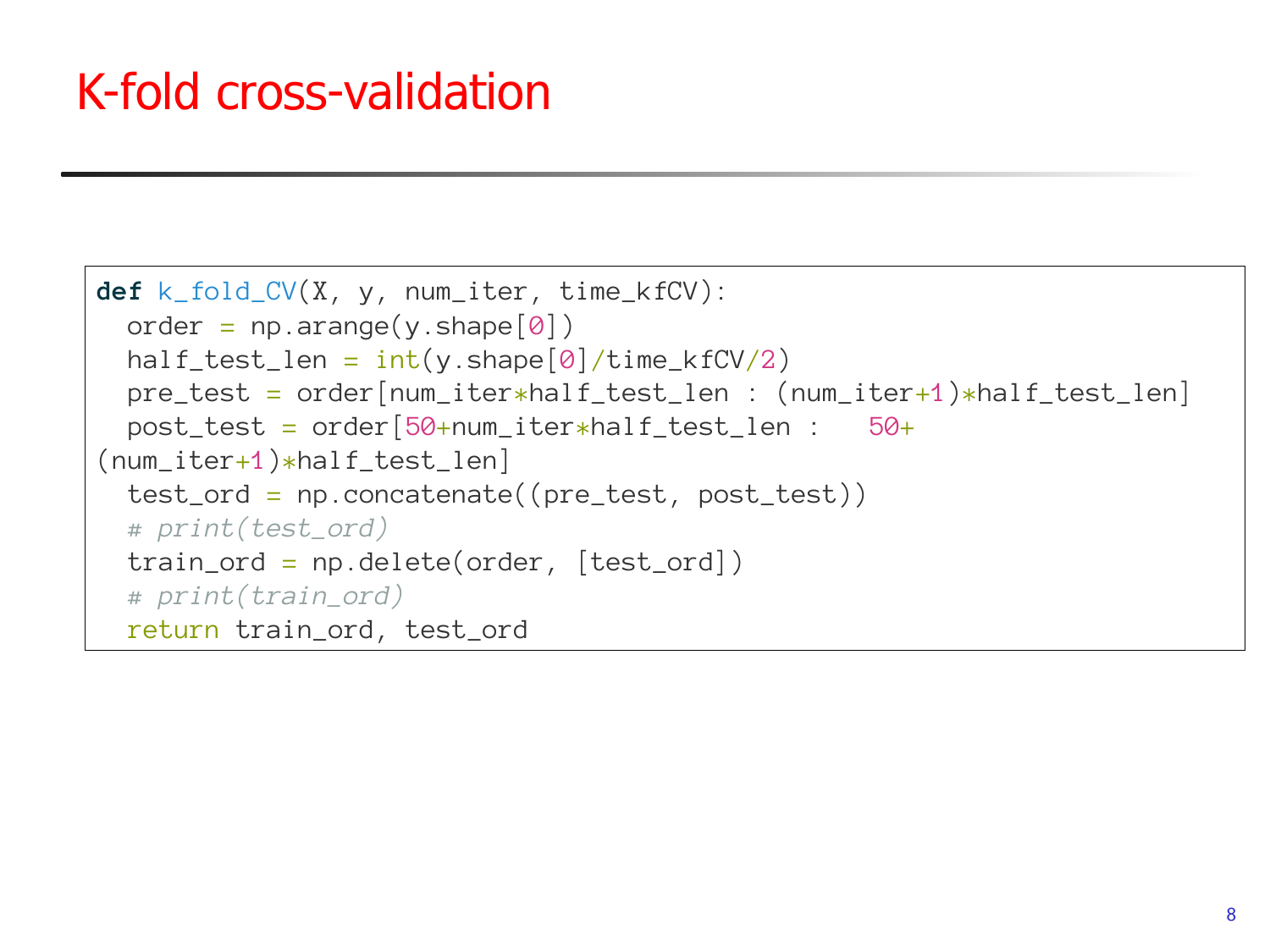

# K-fold cross-validation

def k_fold_CV(X, y, num_iter, time_kfCV):
  order = np.arange(y.shape[0])
  half_test_len = int(y.shape[0]/time_kfCV/2)
  pre_test = order[num_iter*half_test_len : (num_iter+1)*half_test_len]
  post_test = order[50+num_iter*half_test_len :   50+(num_iter+1)*half_test_len]
  test_ord = np.concatenate((pre_test, post_test))
  # print(test_ord)
  train_ord = np.delete(order, [test_ord])
  # print(train_ord)
  return train_ord, test_ord
8